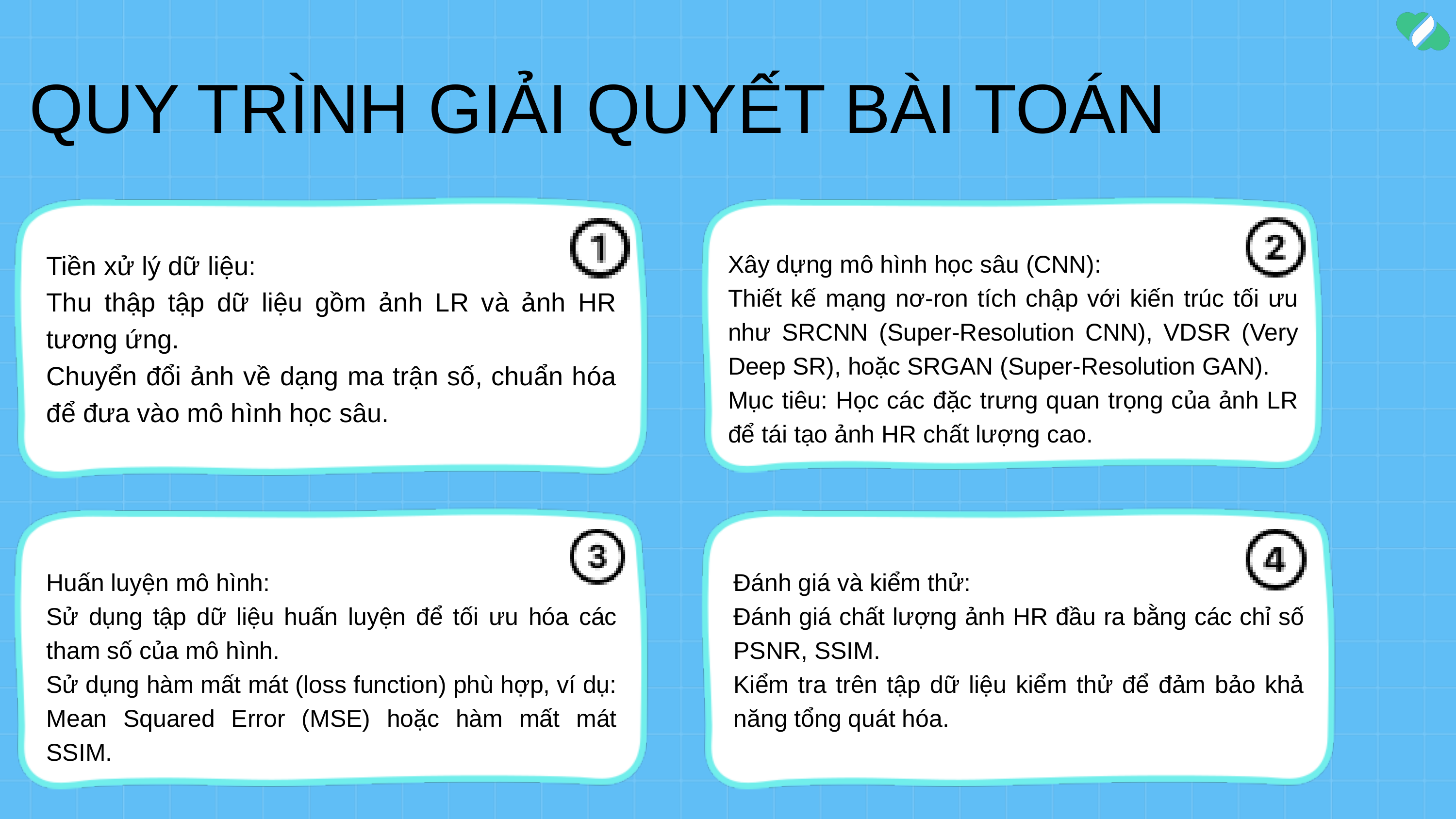

QUY TRÌNH GIẢI QUYẾT BÀI TOÁN

Tiền xử lý dữ liệu:
Thu thập tập dữ liệu gồm ảnh LR và ảnh HR tương ứng.
Chuyển đổi ảnh về dạng ma trận số, chuẩn hóa để đưa vào mô hình học sâu.

Xây dựng mô hình học sâu (CNN):
Thiết kế mạng nơ-ron tích chập với kiến trúc tối ưu như SRCNN (Super-Resolution CNN), VDSR (Very Deep SR), hoặc SRGAN (Super-Resolution GAN).
Mục tiêu: Học các đặc trưng quan trọng của ảnh LR để tái tạo ảnh HR chất lượng cao.

Huấn luyện mô hình:
Sử dụng tập dữ liệu huấn luyện để tối ưu hóa các tham số của mô hình.
Sử dụng hàm mất mát (loss function) phù hợp, ví dụ: Mean Squared Error (MSE) hoặc hàm mất mát SSIM.

Đánh giá và kiểm thử:
Đánh giá chất lượng ảnh HR đầu ra bằng các chỉ số PSNR, SSIM.
Kiểm tra trên tập dữ liệu kiểm thử để đảm bảo khả năng tổng quát hóa.